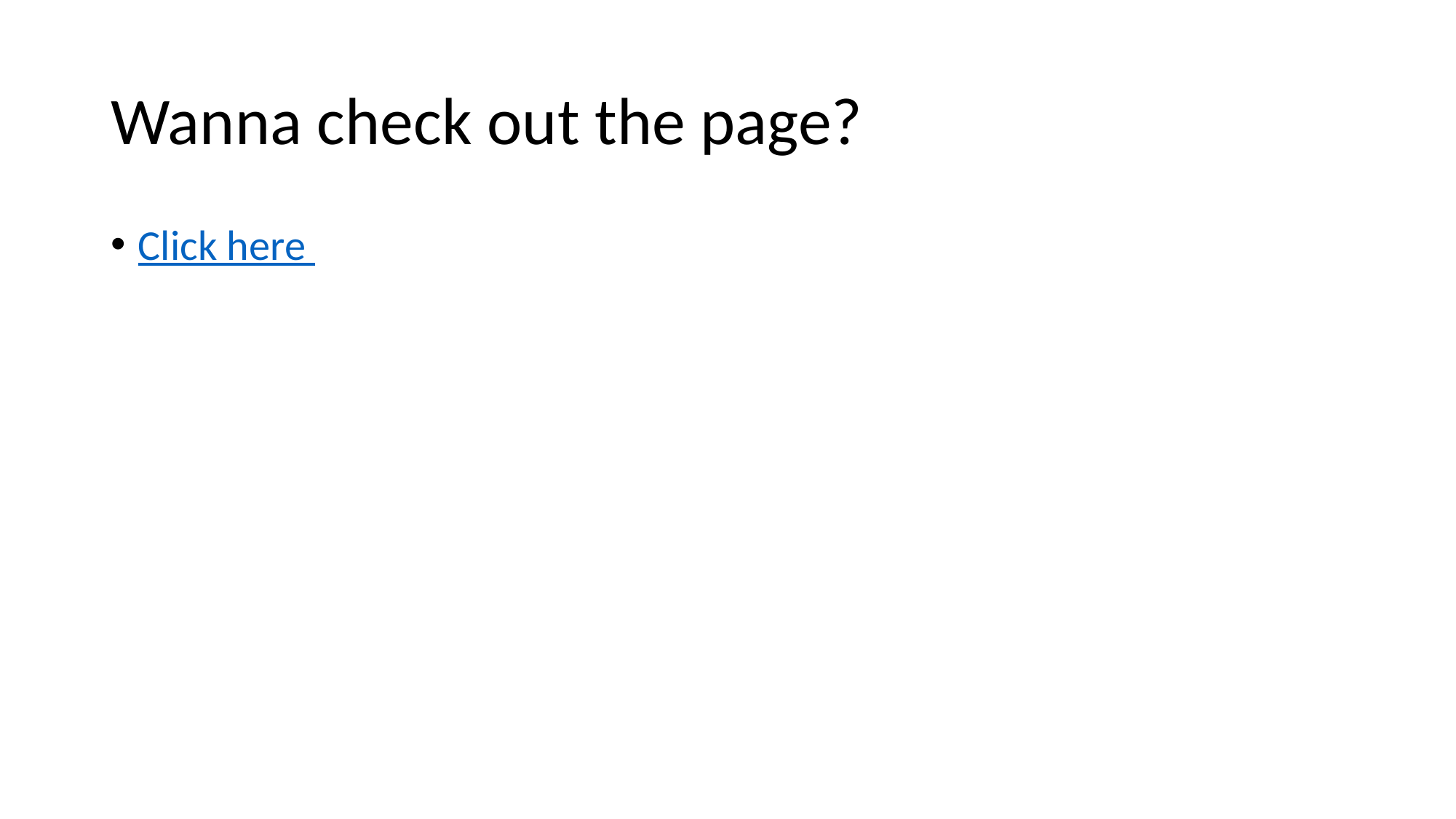

# Wanna check out the page?
Click here